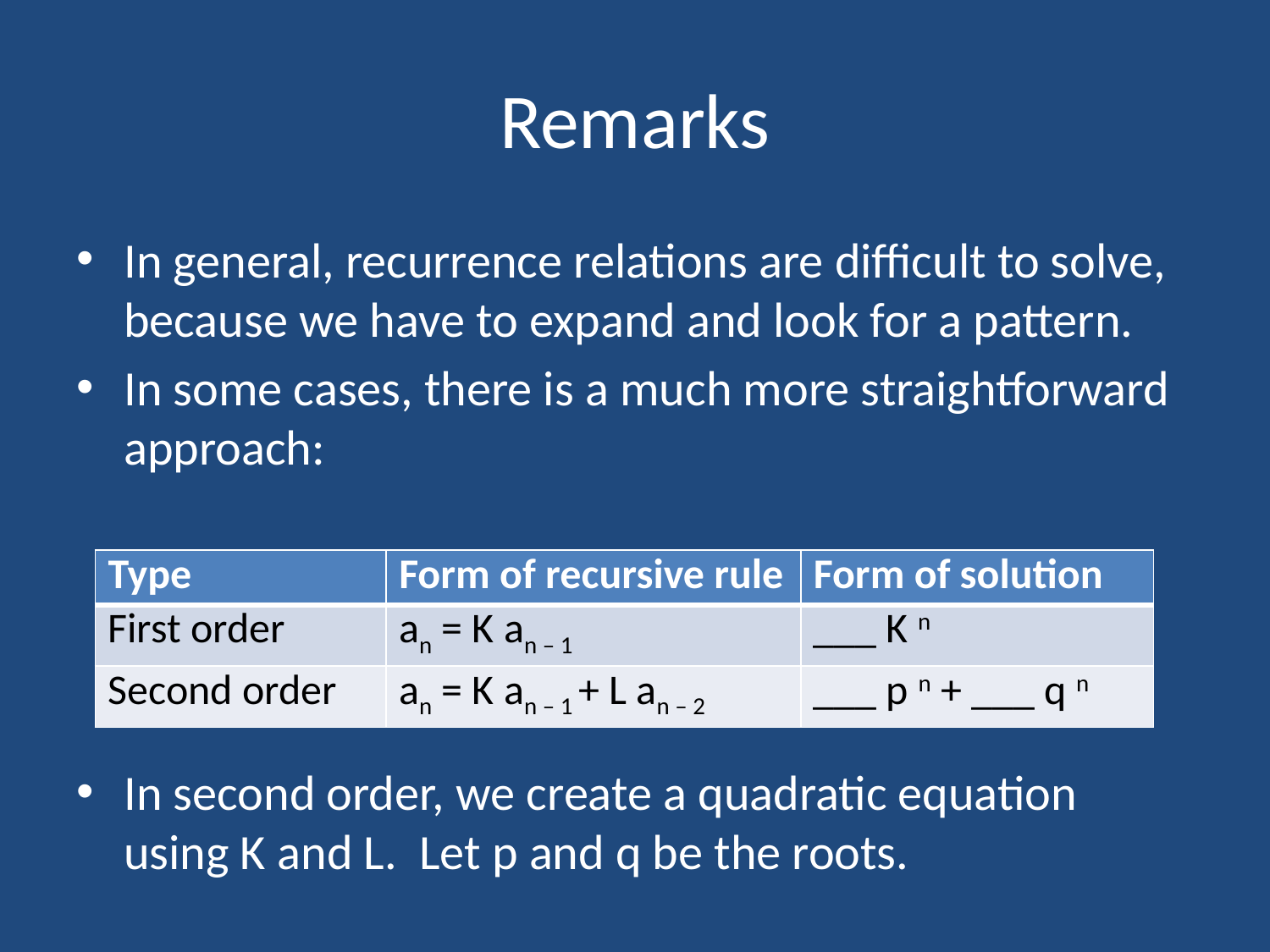

# Remarks
In general, recurrence relations are difficult to solve, because we have to expand and look for a pattern.
In some cases, there is a much more straightforward approach:

In second order, we create a quadratic equation using K and L.  Let p and q be the roots.
| Type | Form of recursive rule | Form of solution |
| --- | --- | --- |
| First order | an = K an – 1 | \_\_\_ K n |
| Second order | an = K an – 1 + L an – 2 | \_\_\_ p n + \_\_\_ q n |